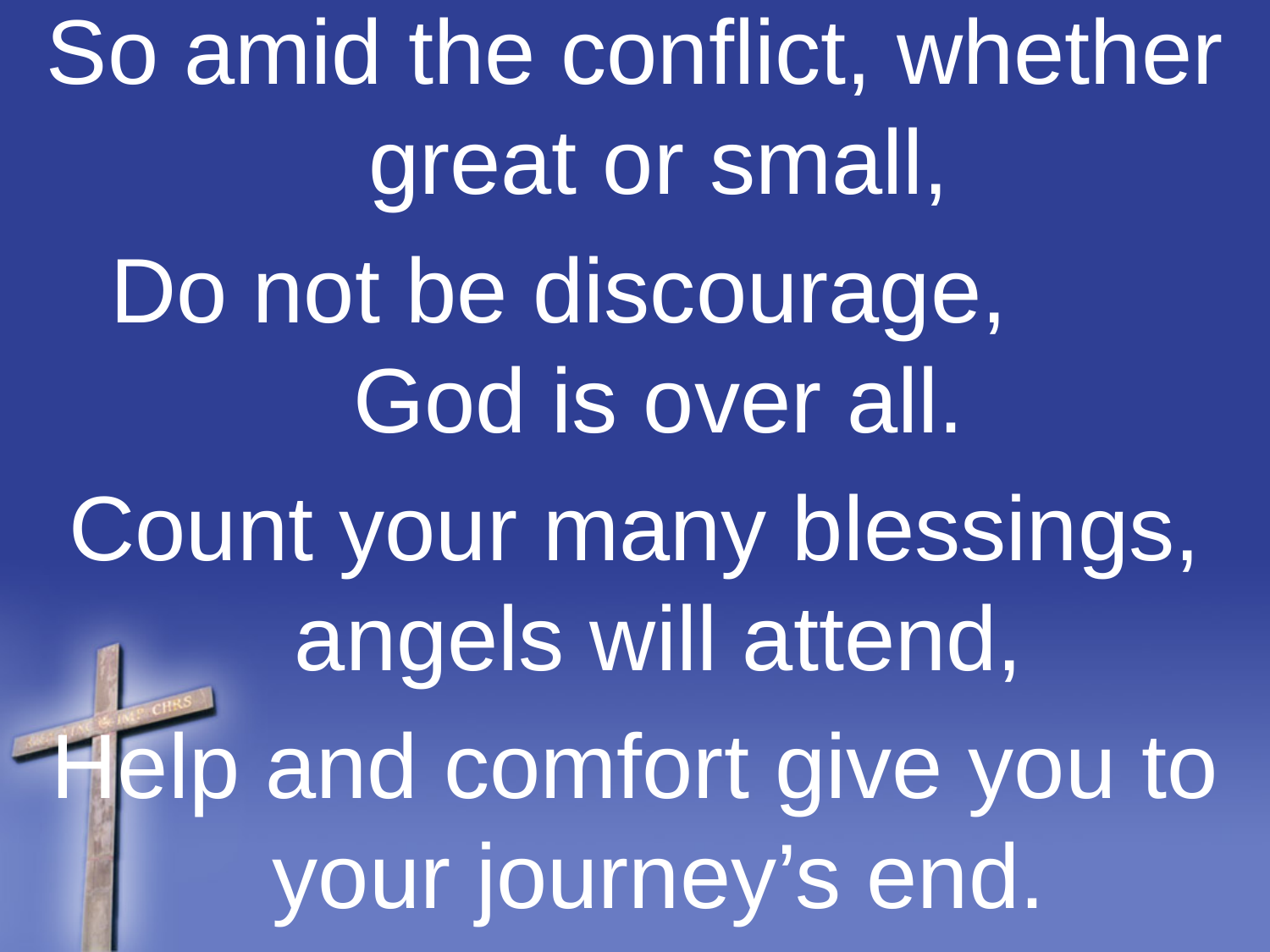

So amid the conflict, whether great or small,
Do not be discourage,       God is over all.
Count your many blessings, angels will attend,
Help and comfort give you to your journey’s end.